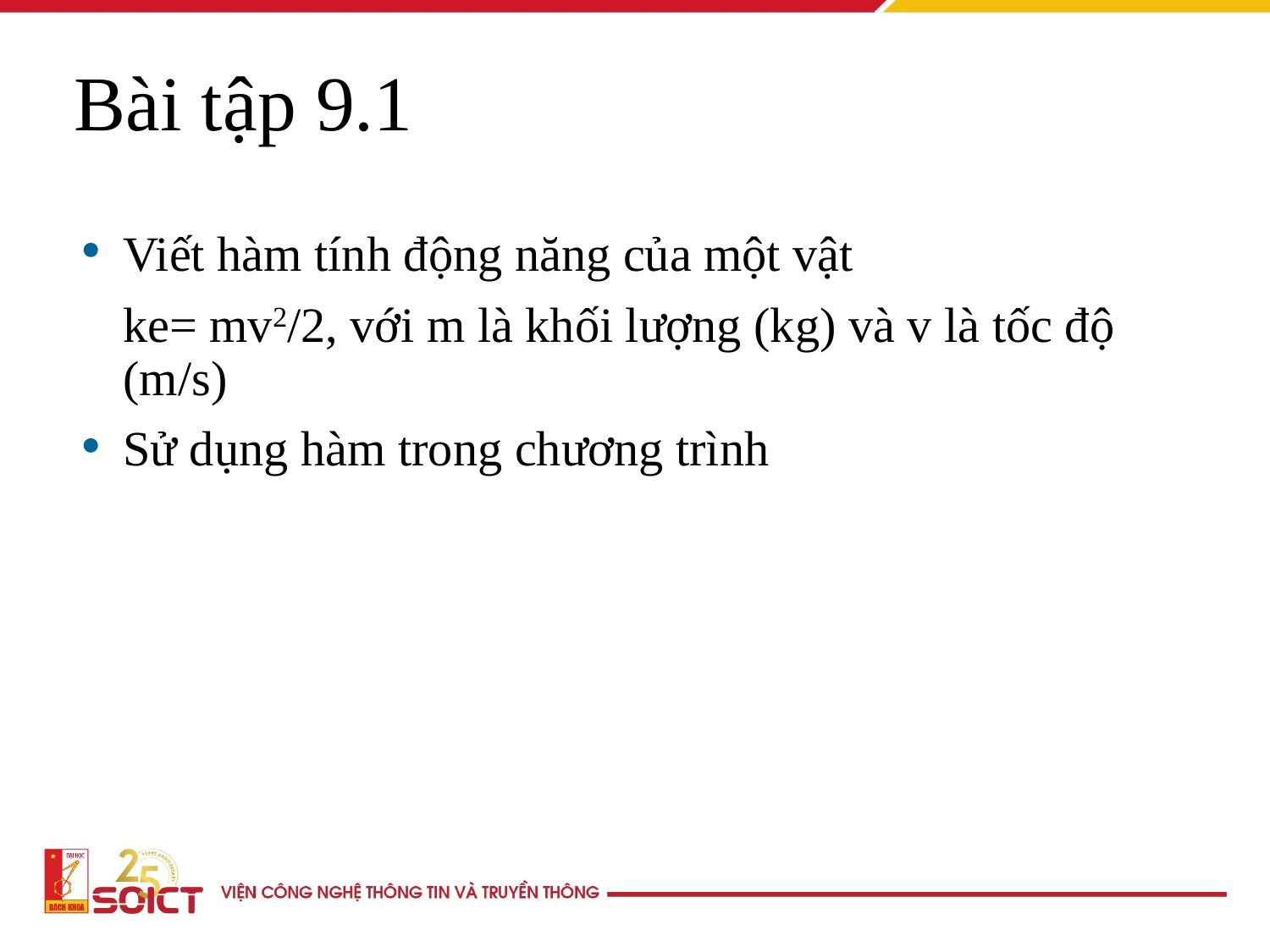

Bài tập 9.1
Viết hàm tính động năng của một vật
	ke= mv2/2, với m là khối lượng (kg) và v là tốc độ (m/s)
Sử dụng hàm trong chương trình